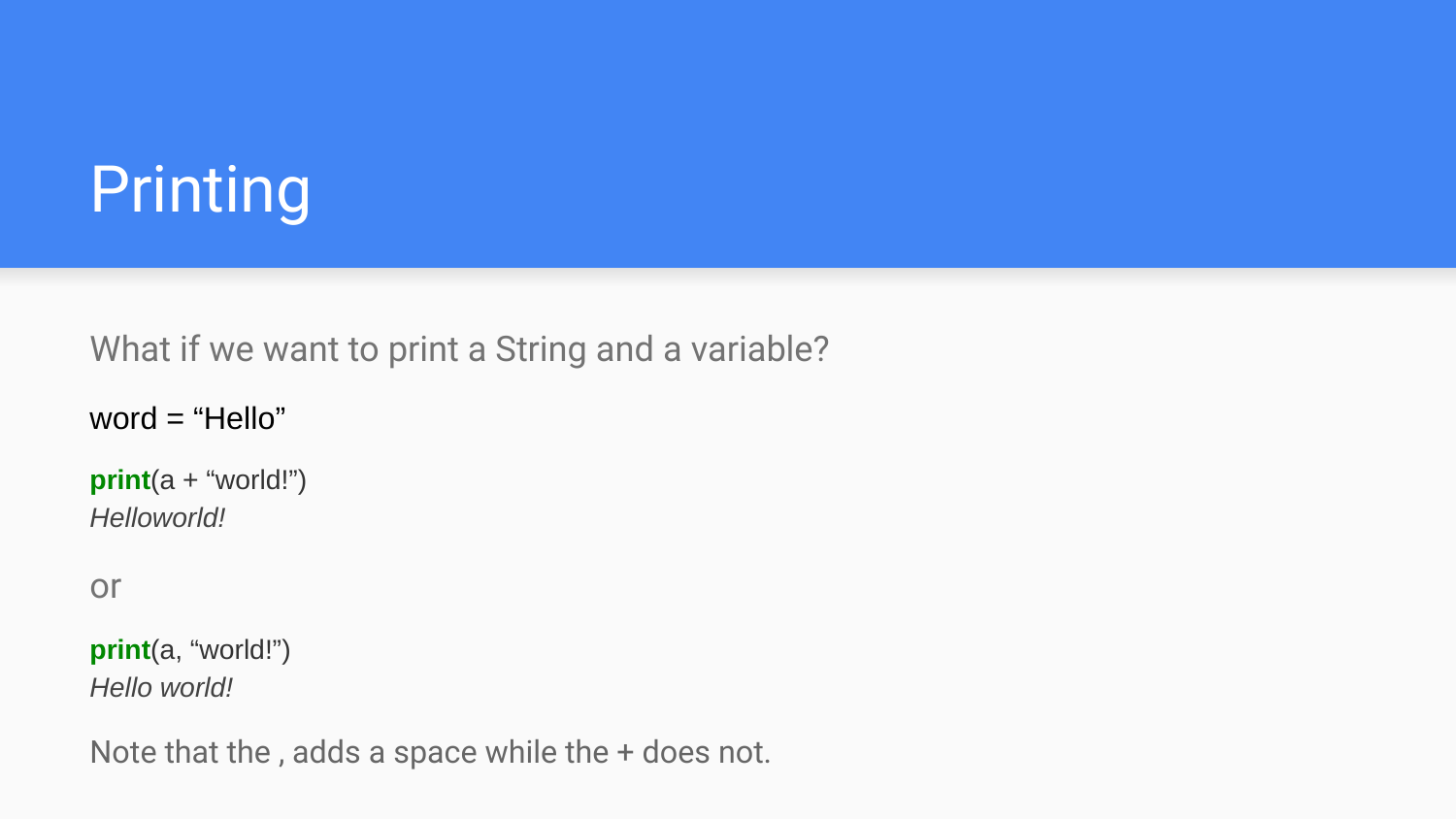

# Printing
What if we want to print a String and a variable?
word = “Hello”
print(a + “world!”)
Helloworld!
or
print(a, “world!”)
Hello world!
Note that the , adds a space while the + does not.